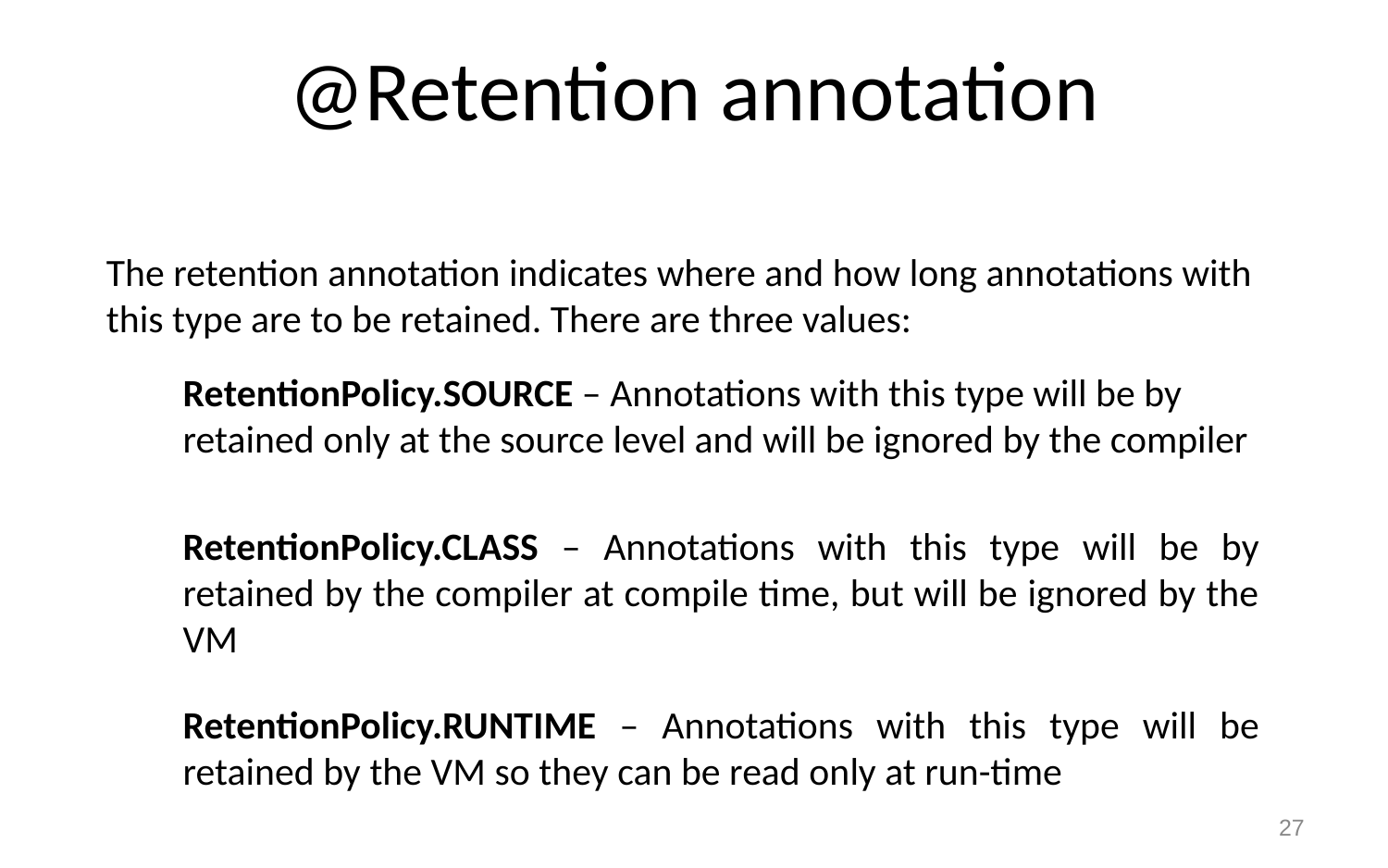

# @Retention annotation
The retention annotation indicates where and how long annotations with this type are to be retained. There are three values:
RetentionPolicy.SOURCE – Annotations with this type will be by retained only at the source level and will be ignored by the compiler
RetentionPolicy.CLASS – Annotations with this type will be by retained by the compiler at compile time, but will be ignored by the VM
RetentionPolicy.RUNTIME – Annotations with this type will be retained by the VM so they can be read only at run-time
27